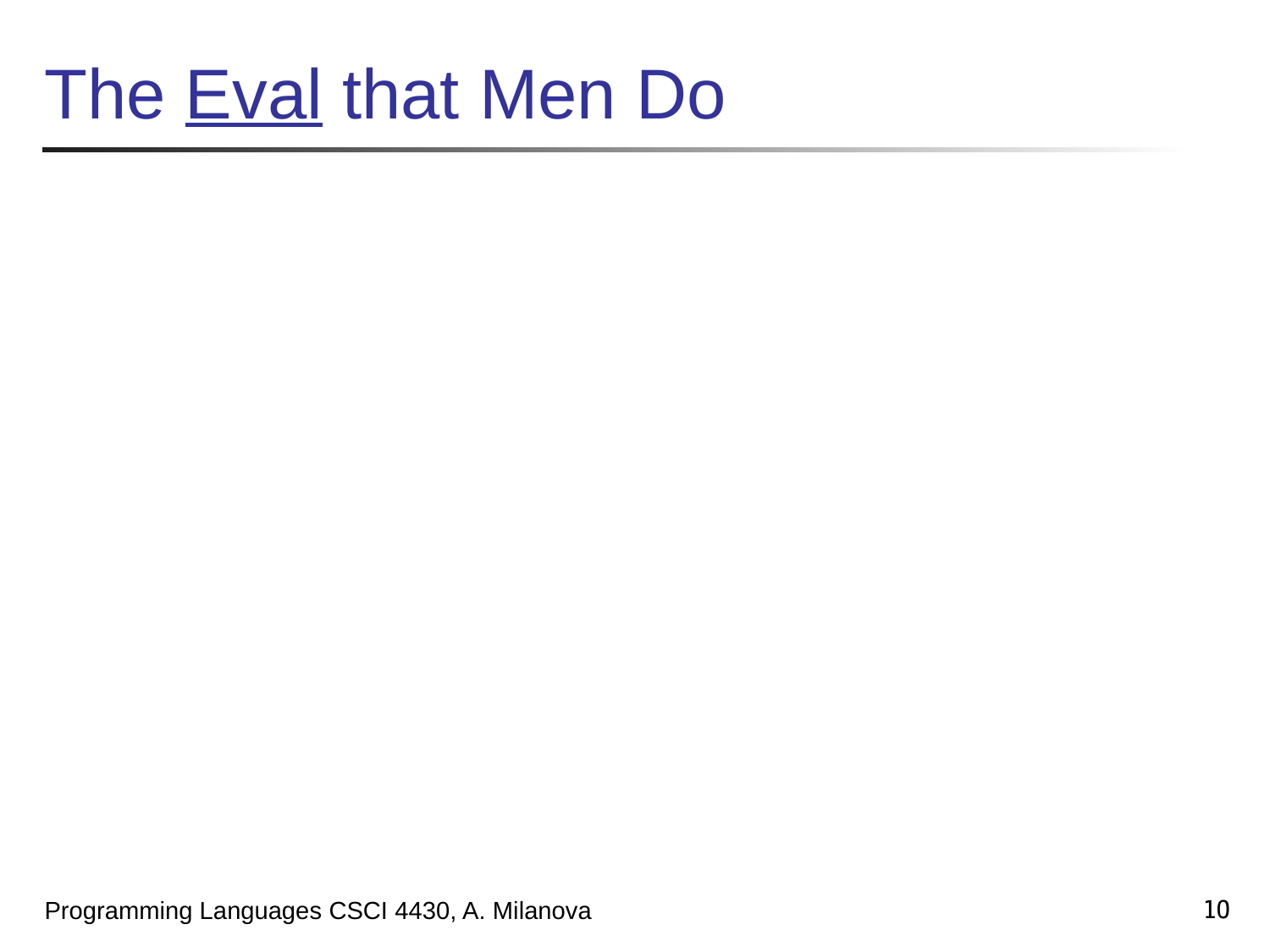

# The Eval that Men Do

10
Programming Languages CSCI 4430, A. Milanova